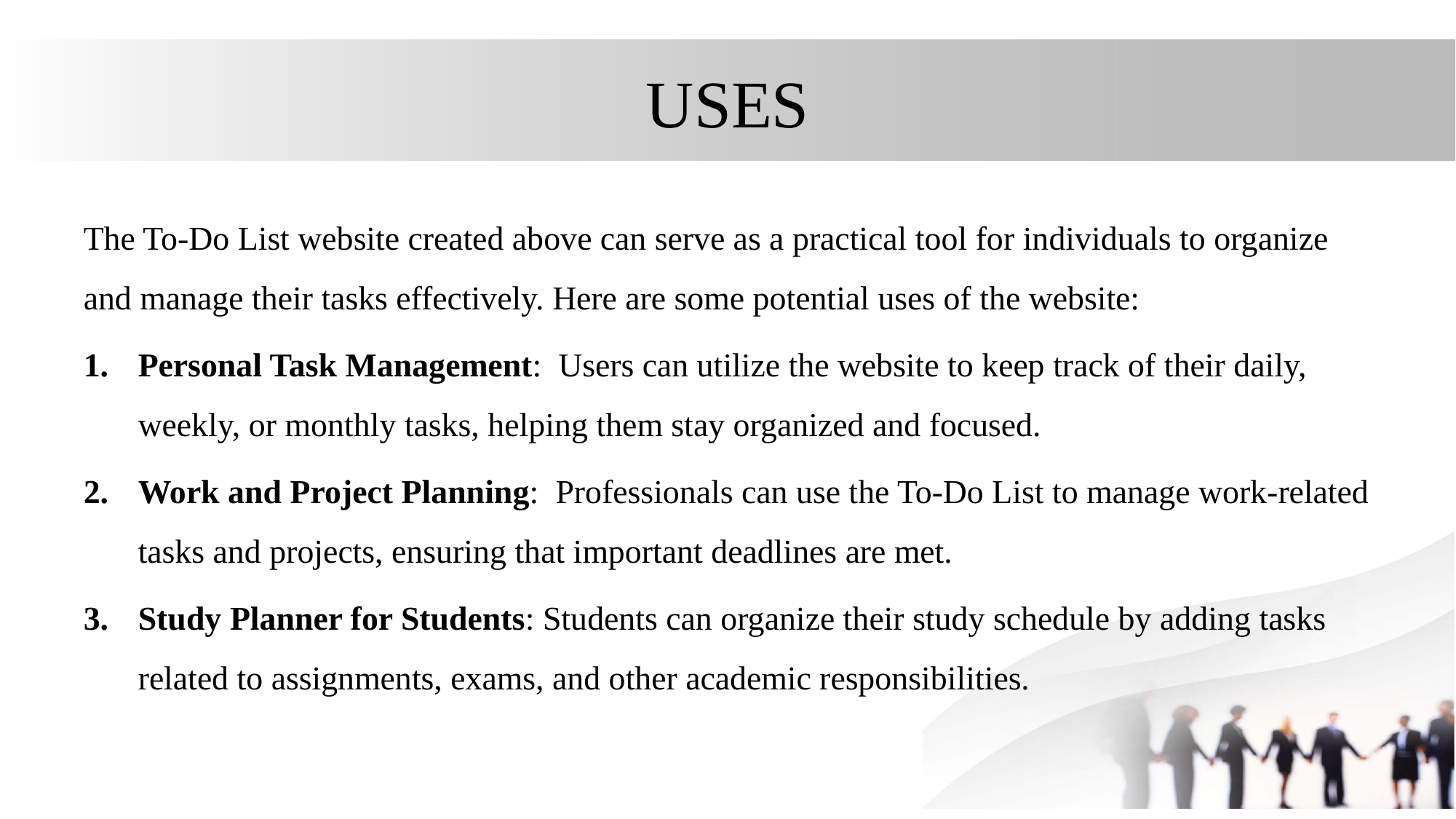

# USES
The To-Do List website created above can serve as a practical tool for individuals to organize and manage their tasks effectively. Here are some potential uses of the website:
Personal Task Management:  Users can utilize the website to keep track of their daily, weekly, or monthly tasks, helping them stay organized and focused.
Work and Project Planning:  Professionals can use the To-Do List to manage work-related tasks and projects, ensuring that important deadlines are met.
Study Planner for Students: Students can organize their study schedule by adding tasks related to assignments, exams, and other academic responsibilities.